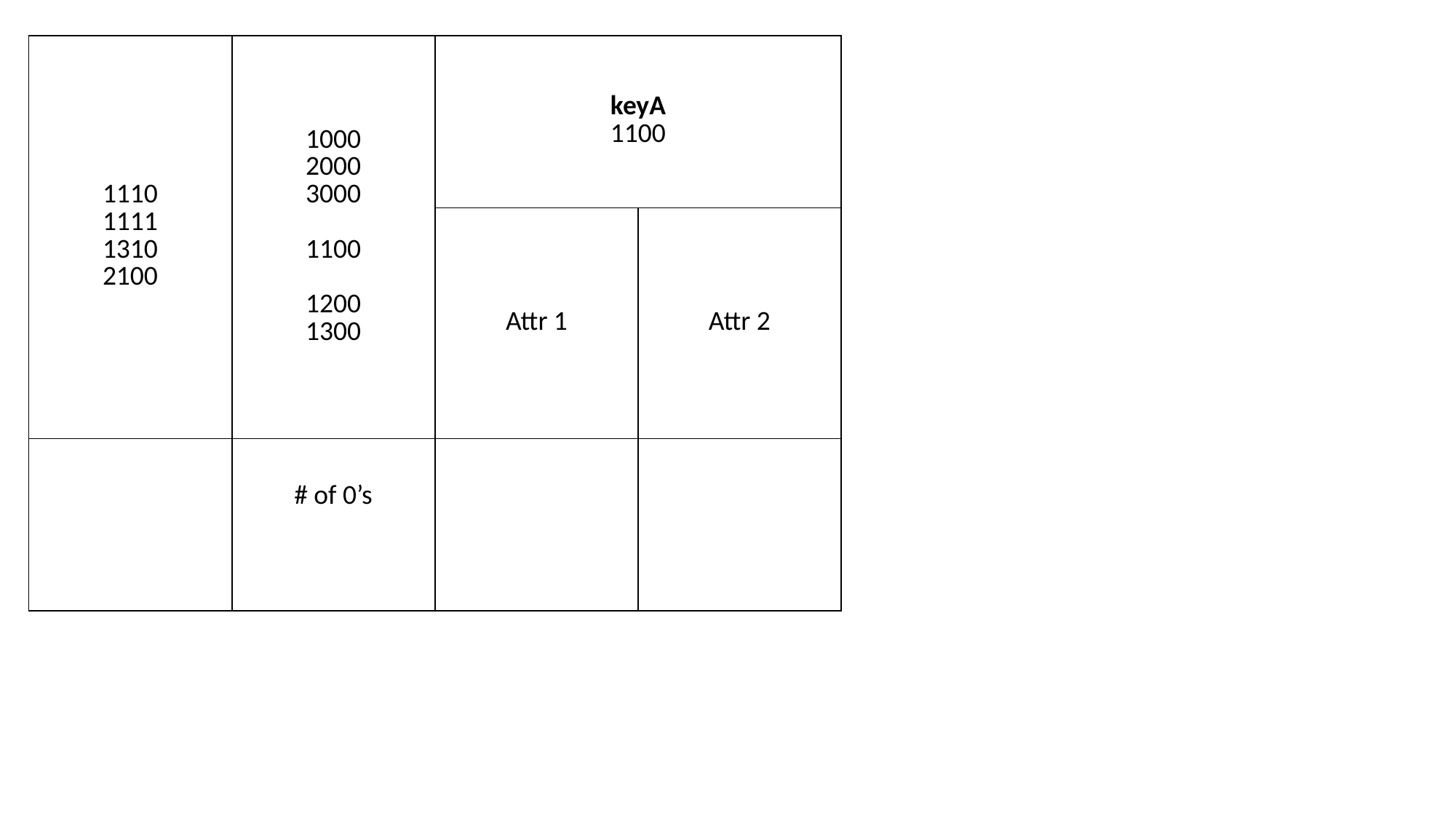

| 1110 1111 1310 2100 | 1000 2000 3000 1100 1200 1300 | keyA 1100 |  |
| --- | --- | --- | --- |
|  |  | Attr 1 | Attr 2 |
|  | # of 0’s |  |  |